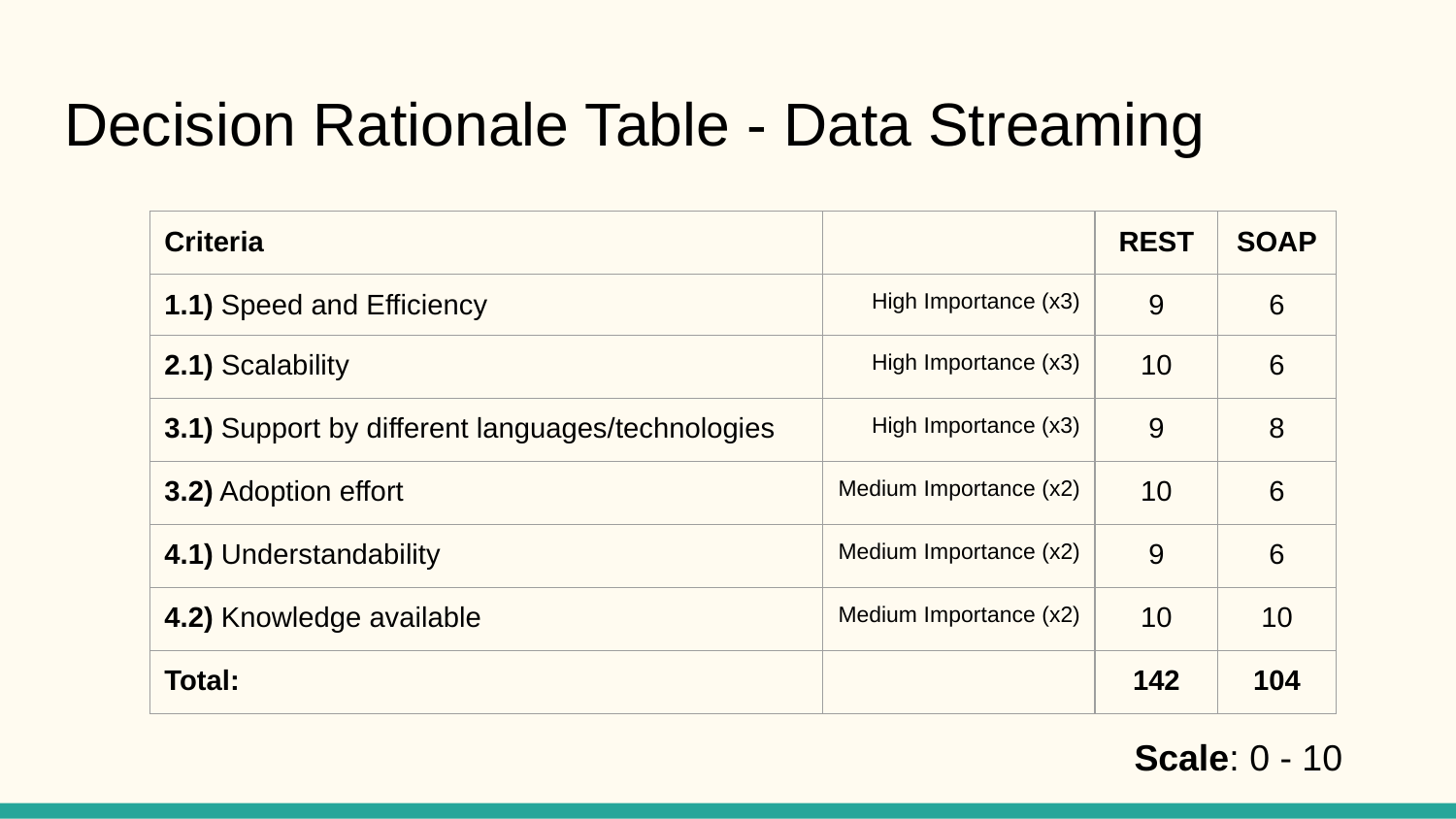

# Decision Rationale Table - Data Streaming

| Criteria |  | REST | SOAP |
| --- | --- | --- | --- |
| 1.1) Speed and Efficiency | High Importance (x3) | 9 | 6 |
| 2.1) Scalability | High Importance (x3) | 10 | 6 |
| 3.1) Support by different languages/technologies | High Importance (x3) | 9 | 8 |
| 3.2) Adoption effort | Medium Importance (x2) | 10 | 6 |
| 4.1) Understandability | Medium Importance (x2) | 9 | 6 |
| 4.2) Knowledge available | Medium Importance (x2) | 10 | 10 |
| Total: |  | 142 | 104 |

     Scale: 0 - 10